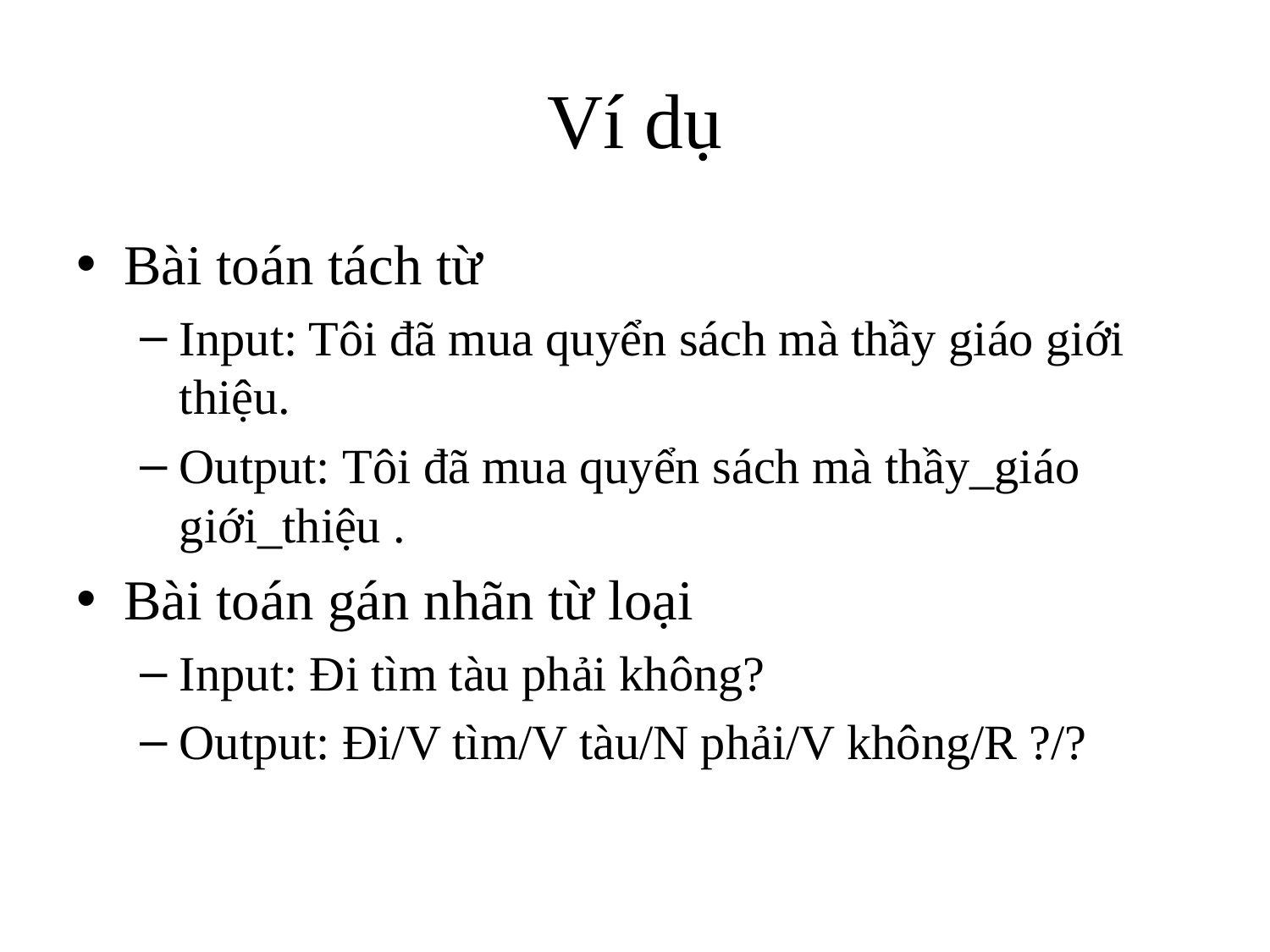

# Ví dụ
Bài toán tách từ
Input: Tôi đã mua quyển sách mà thầy giáo giới thiệu.
Output: Tôi đã mua quyển sách mà thầy_giáo giới_thiệu .
Bài toán gán nhãn từ loại
Input: Đi tìm tàu phải không?
Output: Đi/V tìm/V tàu/N phải/V không/R ?/?